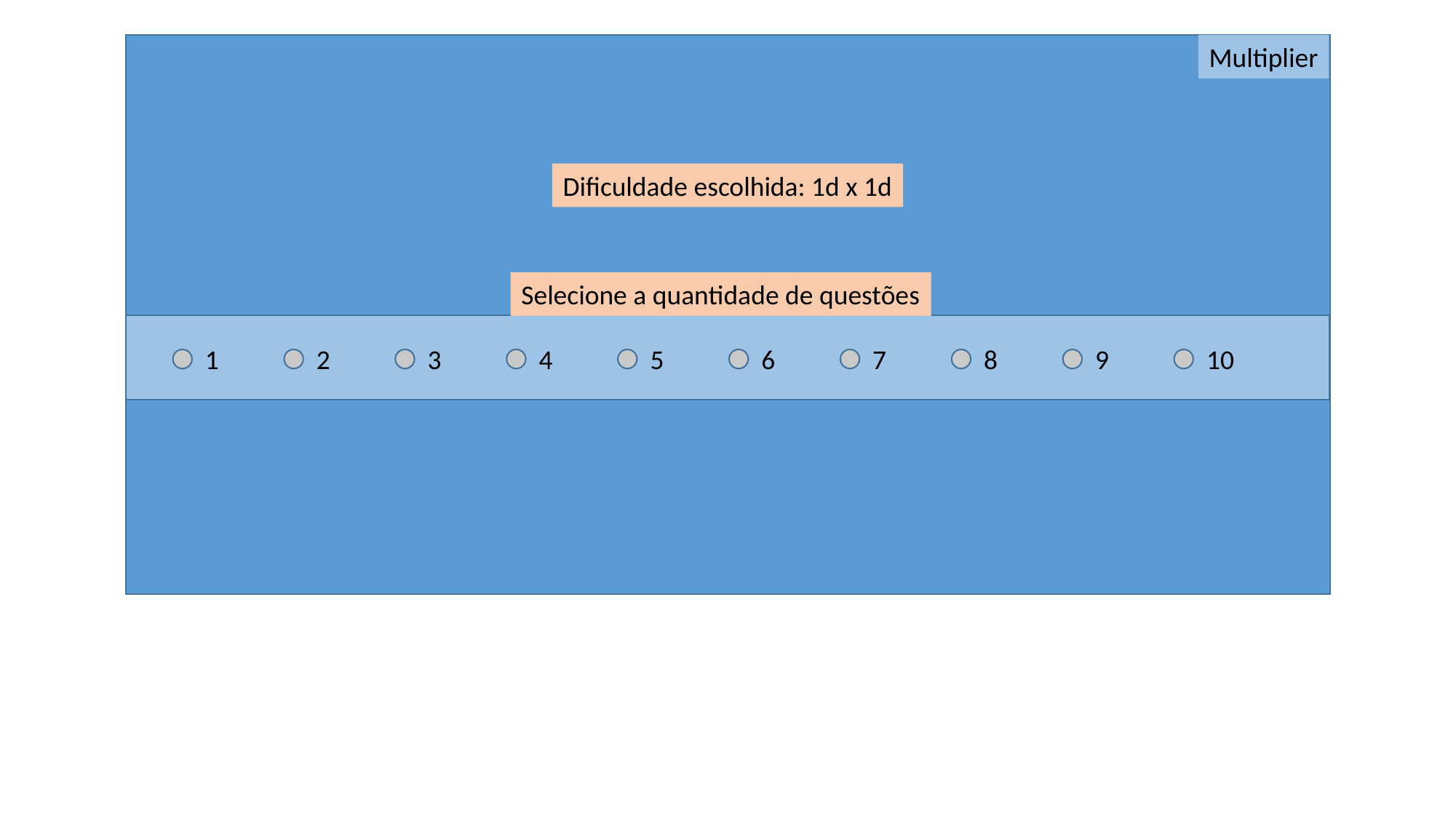

Multiplier
Dificuldade escolhida: 1d x 1d
Selecione a quantidade de questões

1

2

3

4

5

6

7

8

9

10